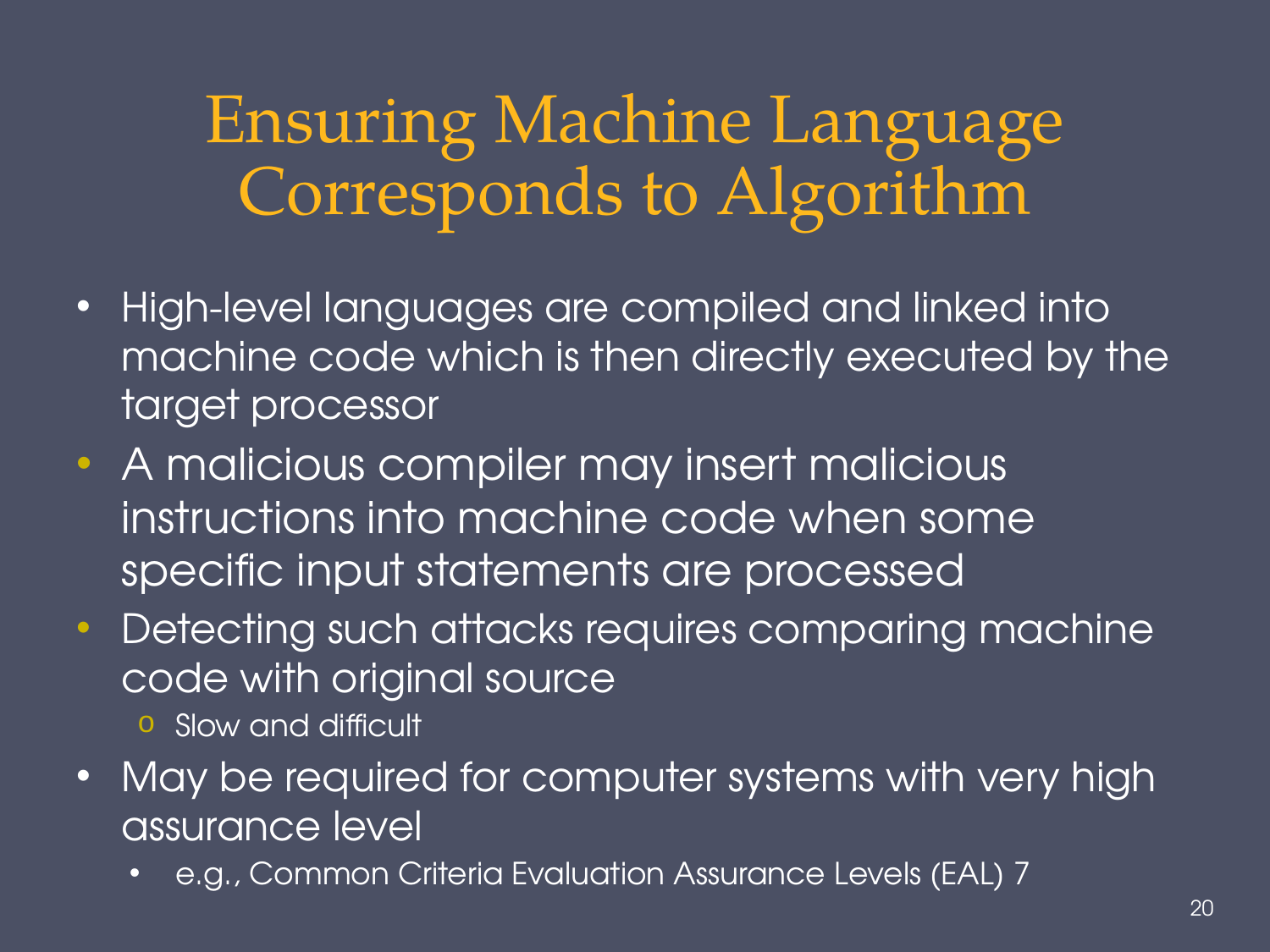

# Ensuring Machine Language Corresponds to Algorithm
High-level languages are compiled and linked into machine code which is then directly executed by the target processor
A malicious compiler may insert malicious instructions into machine code when some specific input statements are processed
Detecting such attacks requires comparing machine code with original source
Slow and difficult
May be required for computer systems with very high assurance level
e.g., Common Criteria Evaluation Assurance Levels (EAL) 7
20